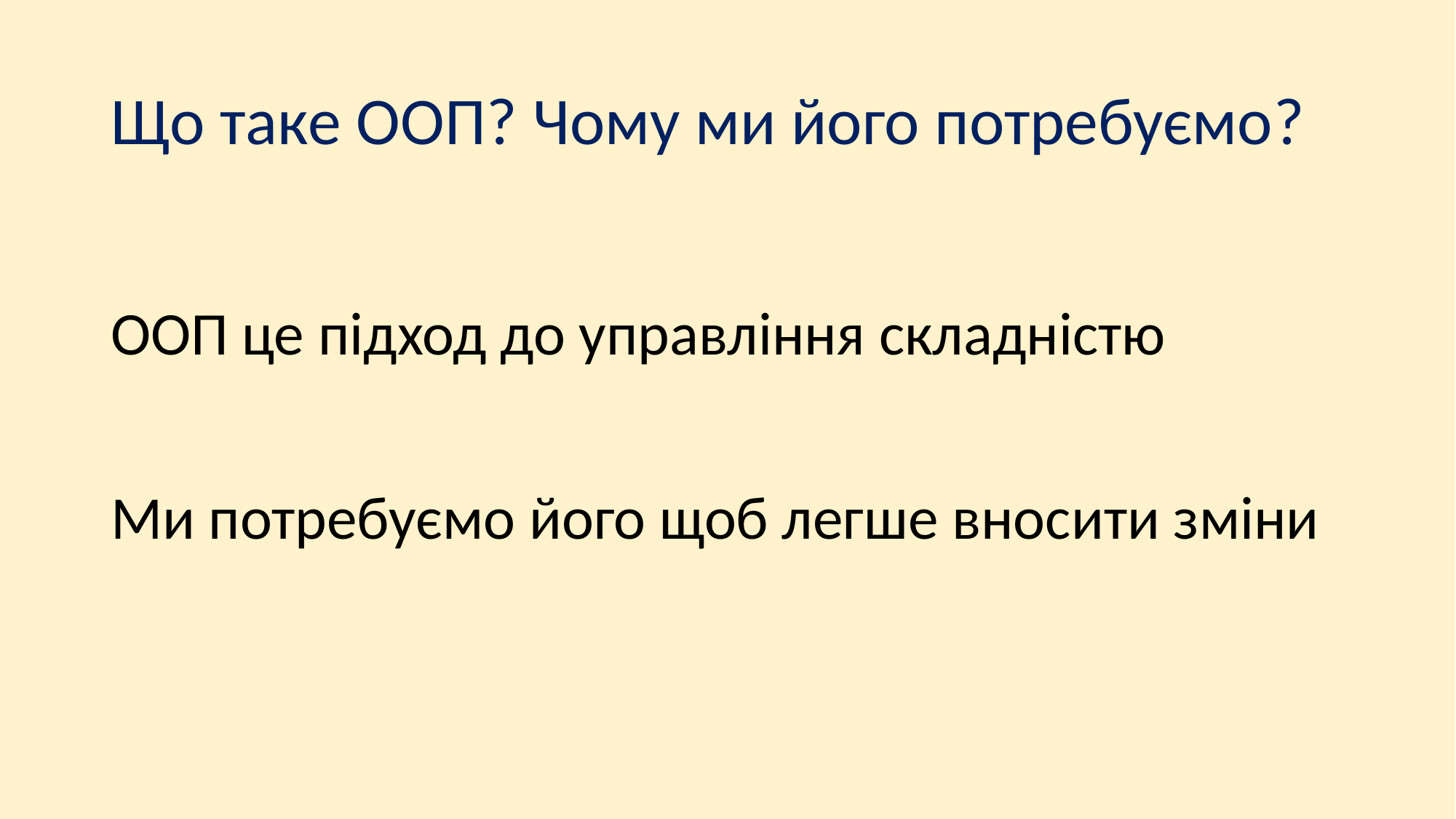

# Що таке ООП? Чому ми його потребуємо?
ООП це підход до управління складністю
Ми потребуємо його щоб легше вносити зміни